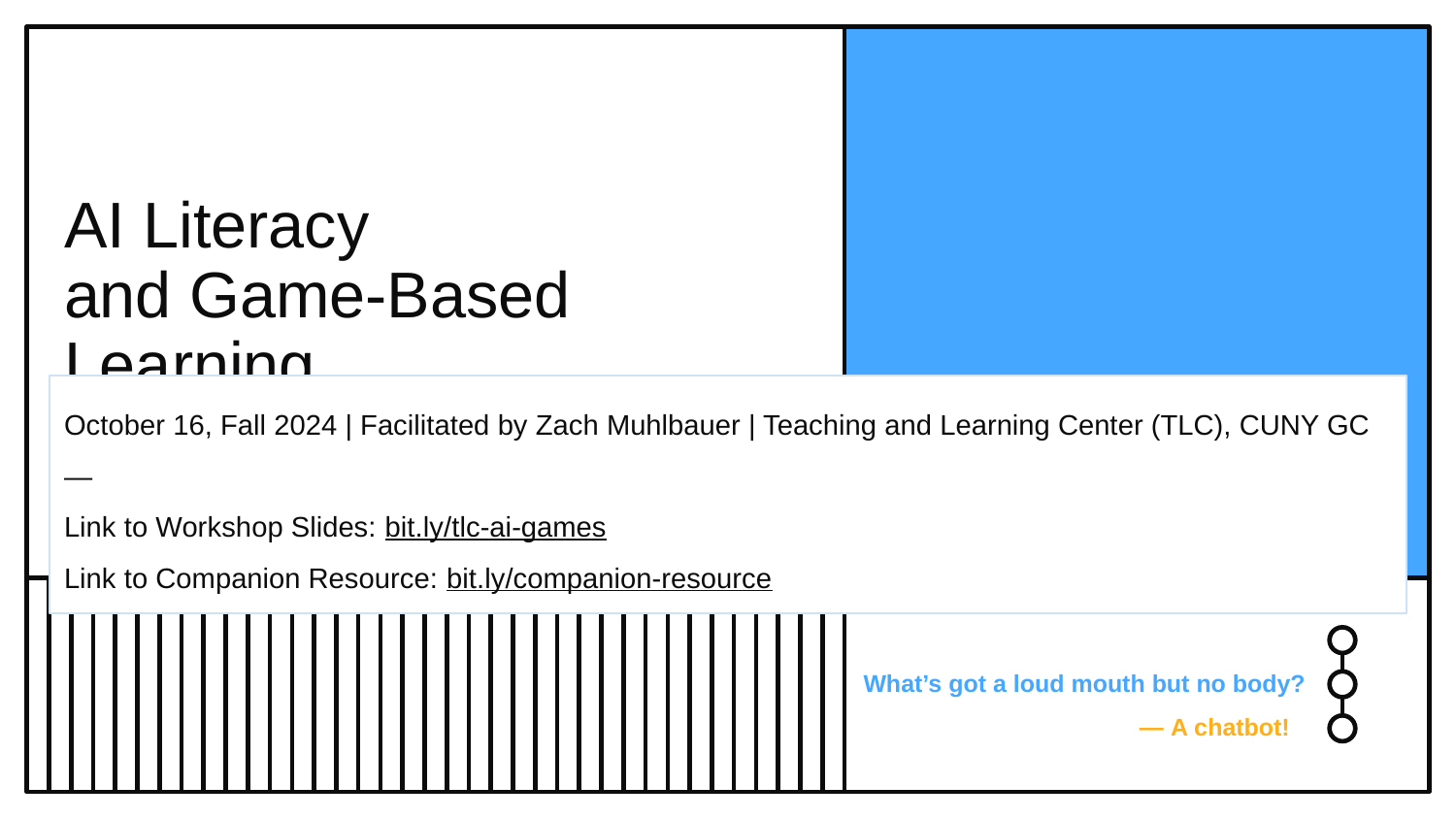

# AI Literacy
and Game-Based Learning
October 16, Fall 2024 | Facilitated by Zach Muhlbauer | Teaching and Learning Center (TLC), CUNY GC
—
Link to Workshop Slides: bit.ly/tlc-ai-games
Link to Companion Resource: bit.ly/companion-resource

What’s got a loud mouth but no body?

— A chatbot!